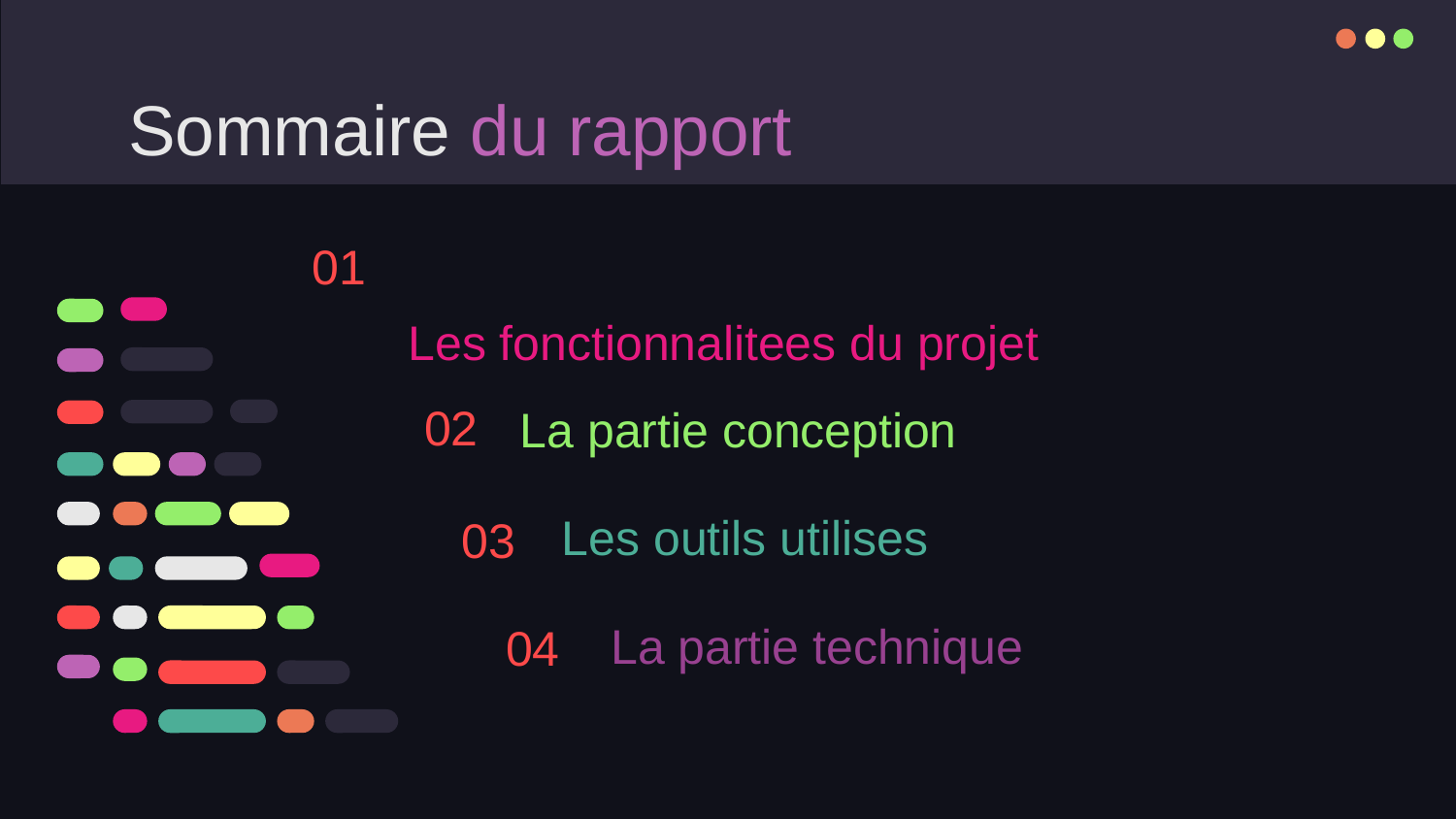

# Sommaire du rapport
01

Les fonctionnalitees du projet
02
La partie conception
Les outils utilises
03
La partie technique
04